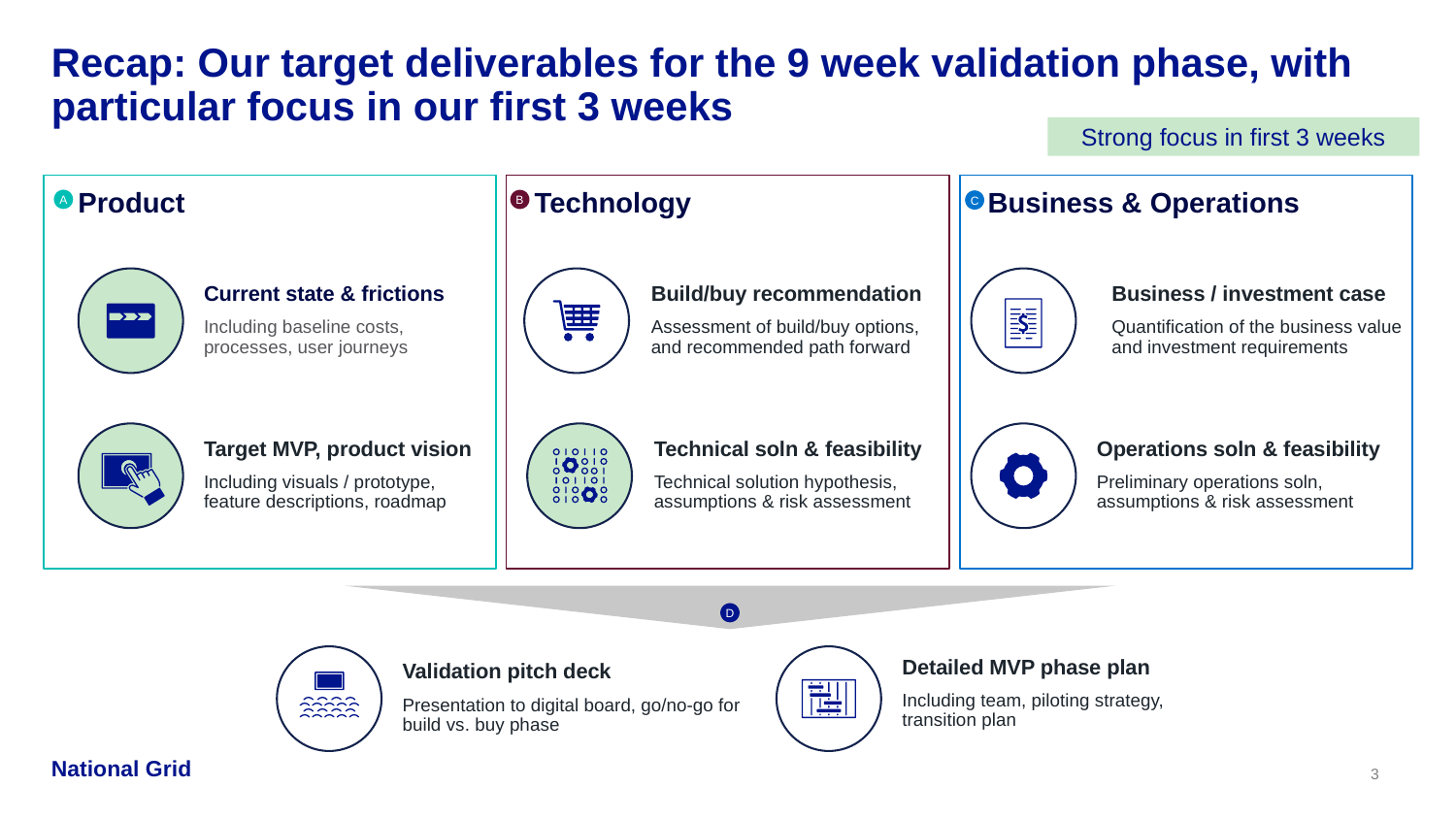

# Recap: Our target deliverables for the 9 week validation phase, with particular focus in our first 3 weeks
Strong focus in first 3 weeks
Product
Technology
Business & Operations

A
B
C

Current state & frictions
Including baseline costs,
processes, user journeys
Build/buy recommendation
Assessment of build/buy options,
and recommended path forward
Business / investment case
Quantification of the business value
and investment requirements

Target MVP, product vision
Including visuals / prototype,
feature descriptions, roadmap
Technical soln & feasibility
Technical solution hypothesis, assumptions & risk assessment
Operations soln & feasibility
Preliminary operations soln, assumptions & risk assessment

D
Detailed MVP phase plan
Including team, piloting strategy,
transition plan

Validation pitch deck
Presentation to digital board, go/no-go for build vs. buy phase